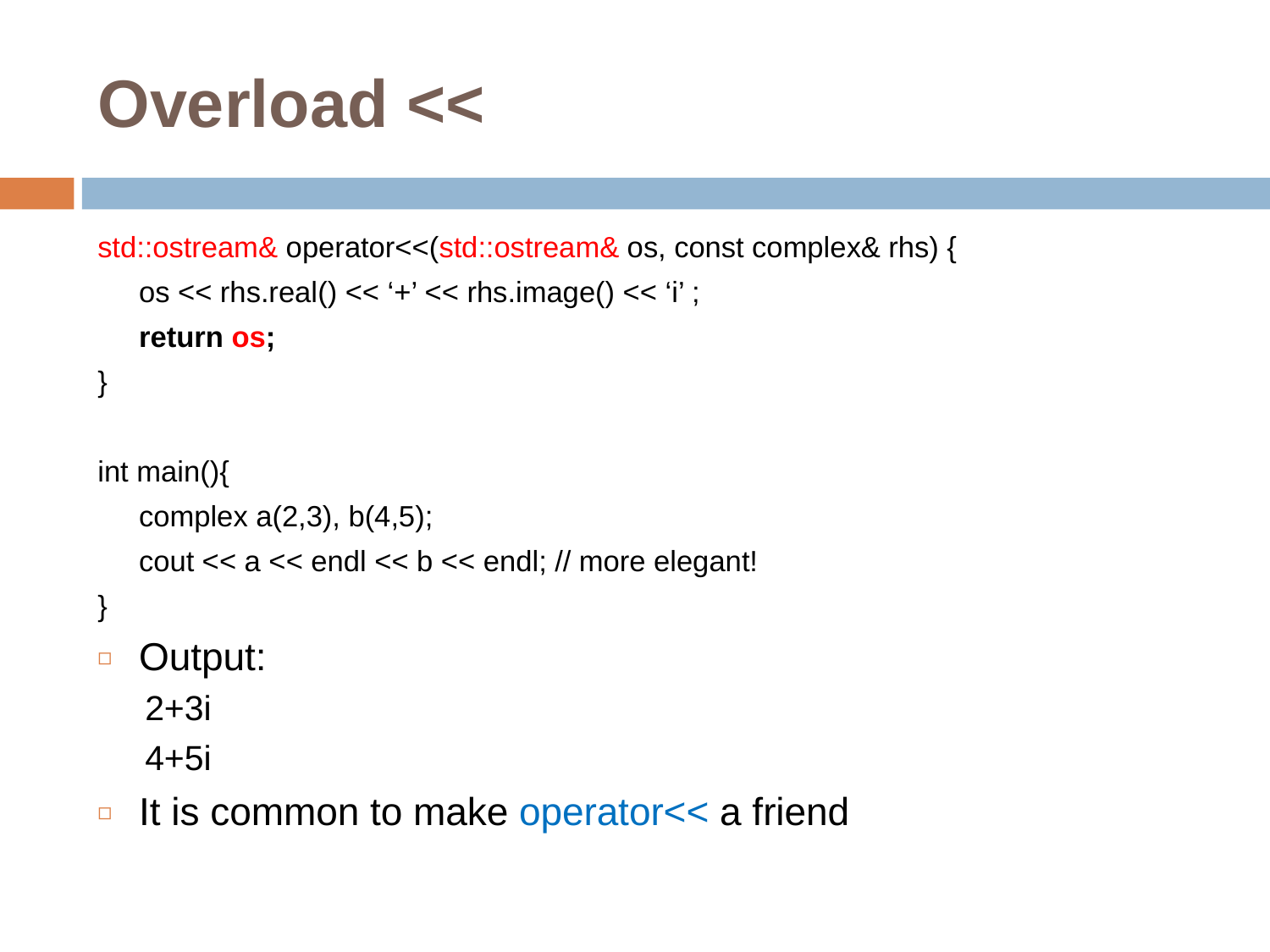

# Overload <<
std::ostream& operator<<(std::ostream& os, const complex& rhs) {
	os << rhs.real() << ‘+’ << rhs.image() << ‘i’ ;
	return os;
}

int main(){
	complex a(2,3), b(4,5);
	cout << a << endl << b << endl; // more elegant!
}
Output:
2+3i
4+5i
It is common to make operator<< a friend